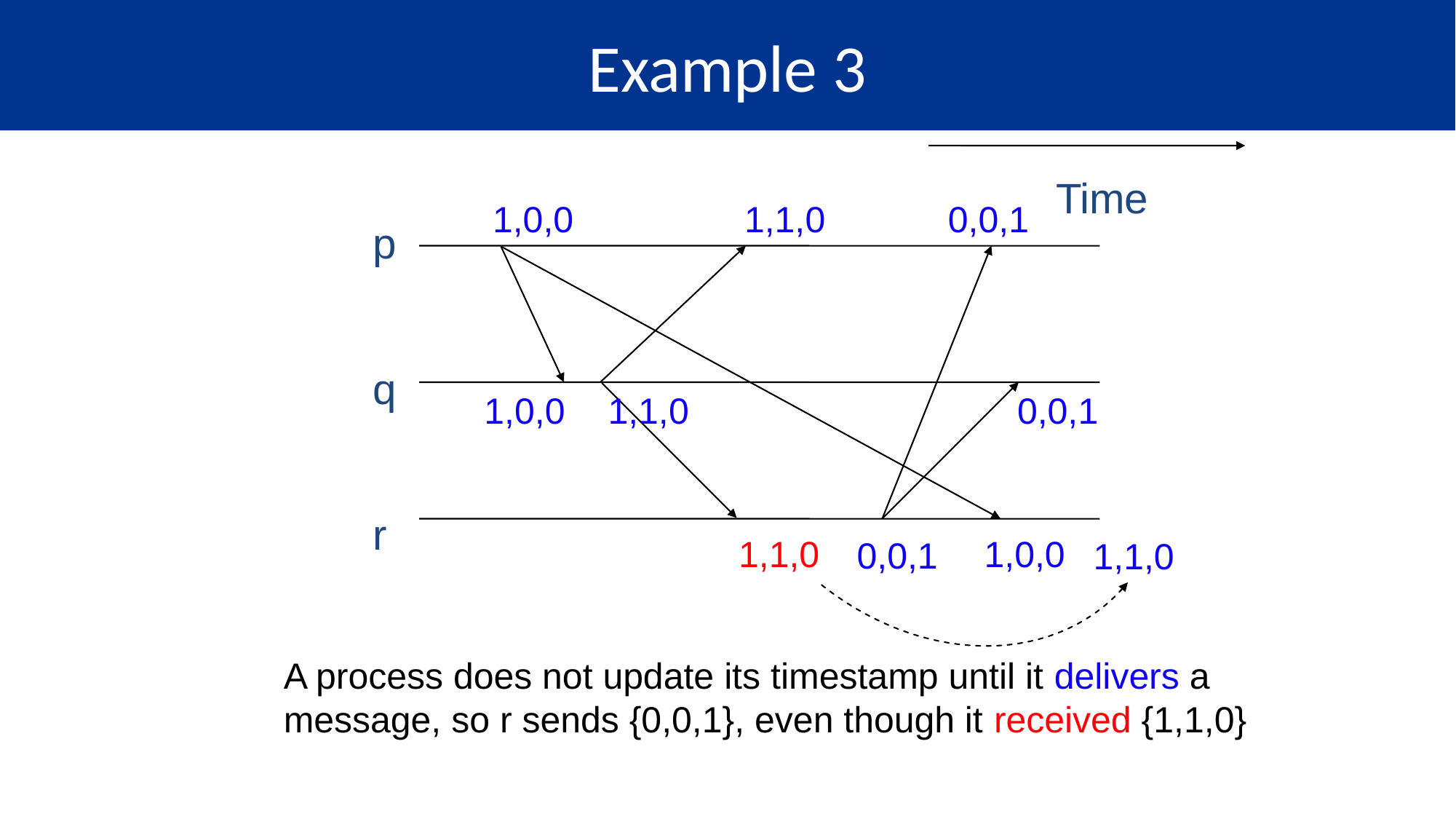

# Example 3

Time
1,0,0
1,1,0
0,0,1
p

q
1,1,0
0,0,1

1,0,0

r

1,1,0
1,0,0
0,0,1
1,1,0
A process does not update its timestamp until it delivers a message, so r sends {0,0,1}, even though it received {1,1,0}